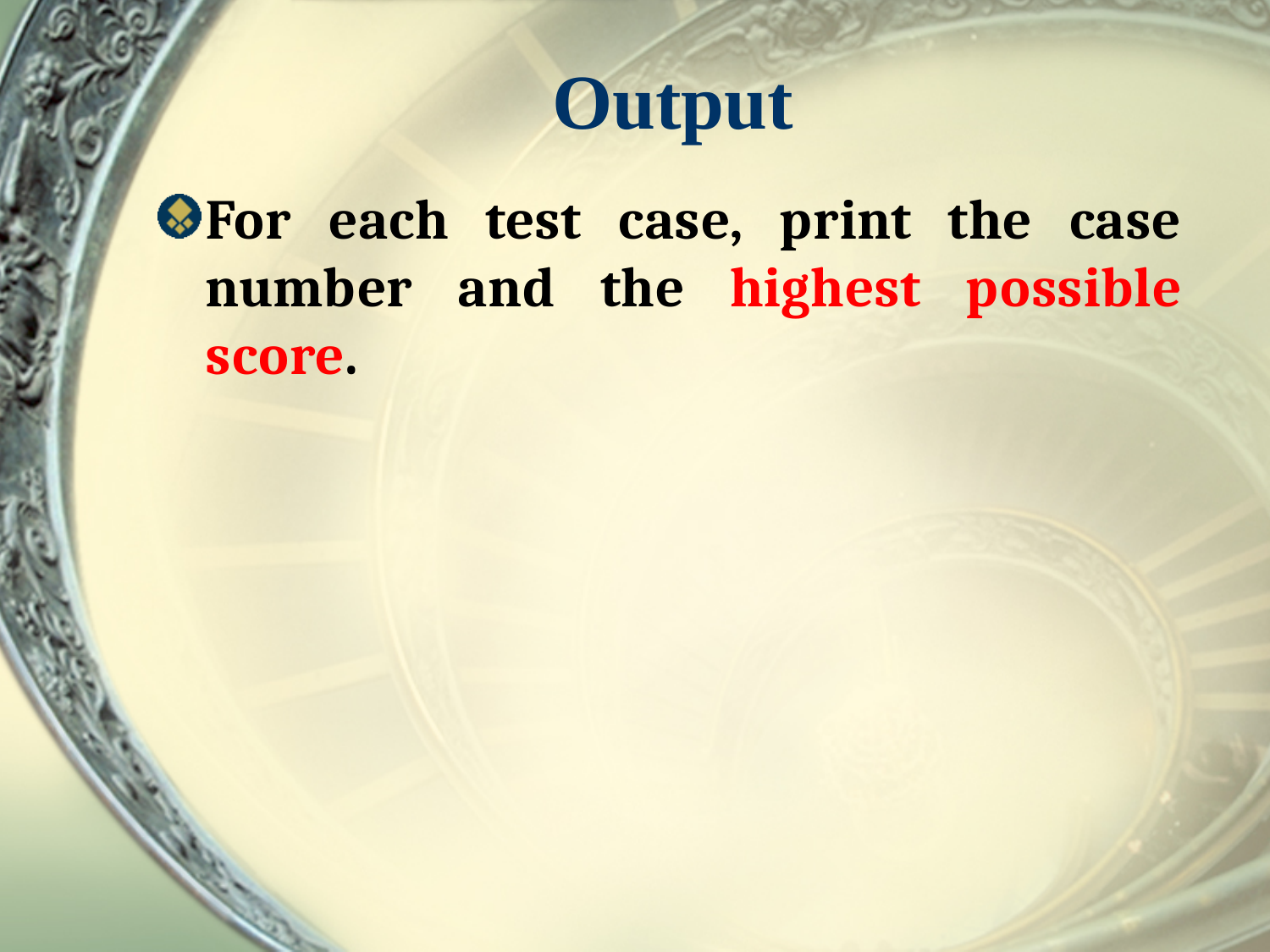

# Output
For each test case, print the case number and the highest possible score.